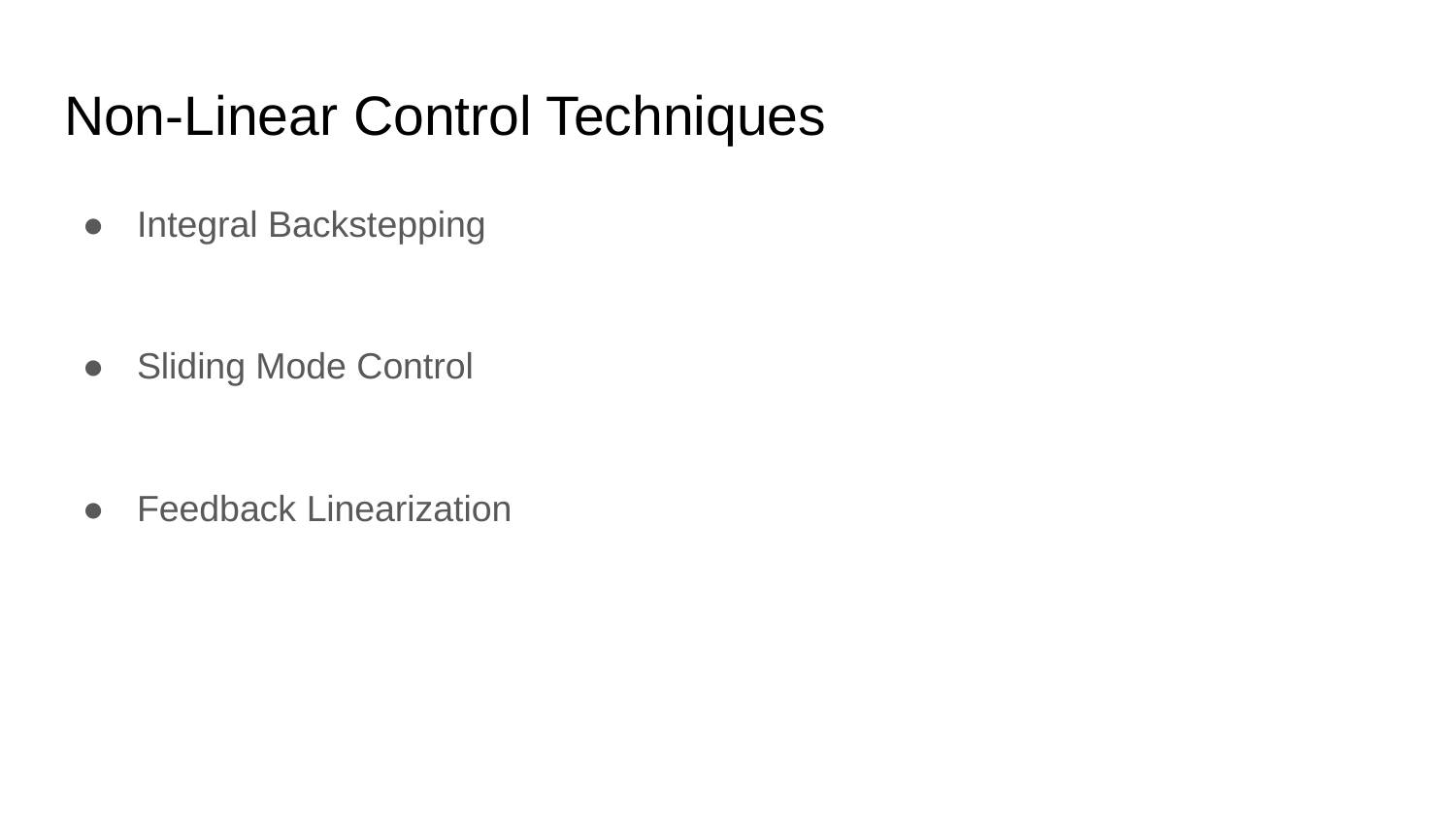

# Non-Linear Control Techniques
Integral Backstepping

Sliding Mode Control

Feedback Linearization